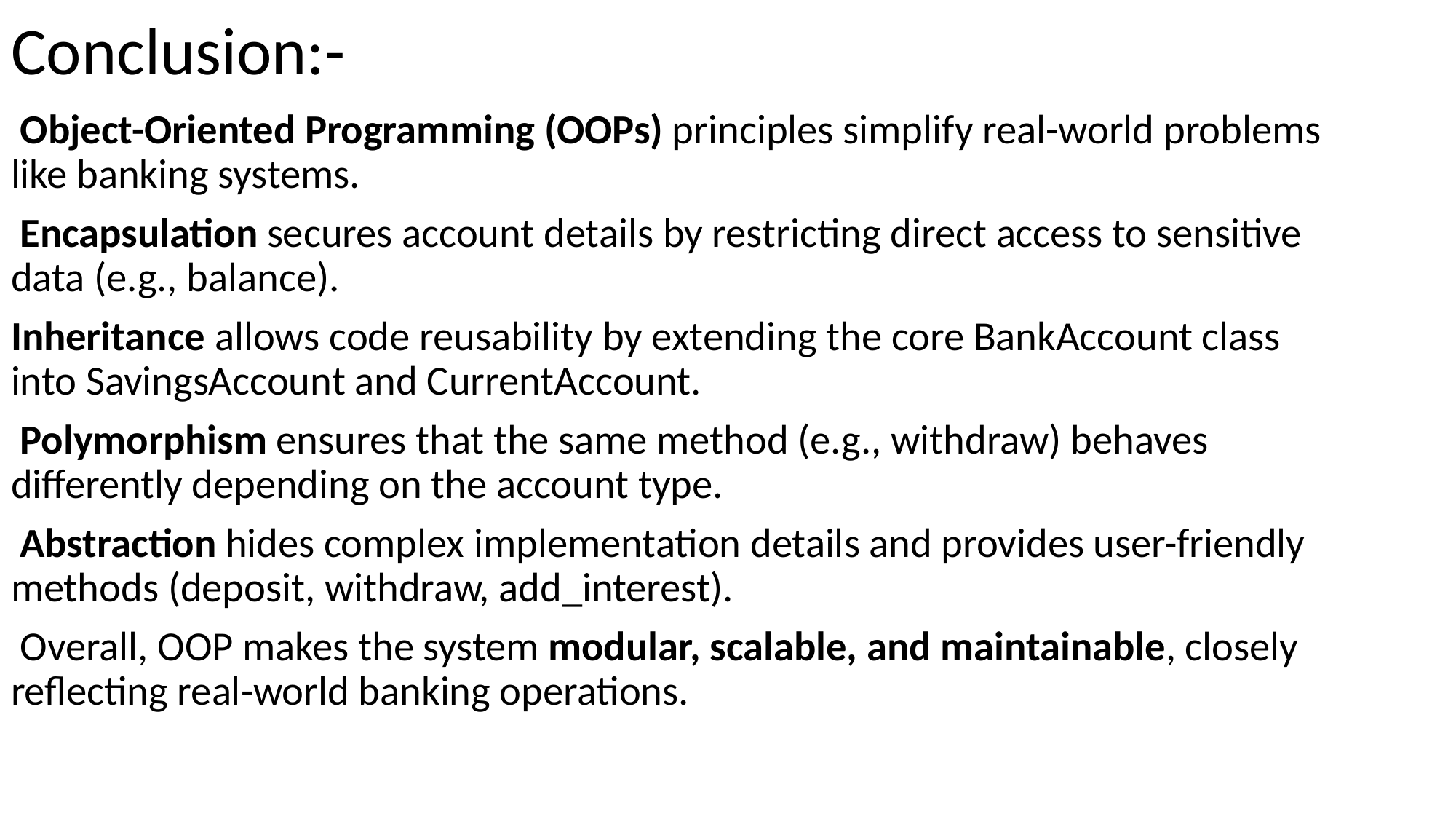

# Conclusion:-

 Object-Oriented Programming (OOPs) principles simplify real-world problems like banking systems.
 Encapsulation secures account details by restricting direct access to sensitive data (e.g., balance).
Inheritance allows code reusability by extending the core BankAccount class into SavingsAccount and CurrentAccount.
 Polymorphism ensures that the same method (e.g., withdraw) behaves differently depending on the account type.
 Abstraction hides complex implementation details and provides user-friendly methods (deposit, withdraw, add_interest).
 Overall, OOP makes the system modular, scalable, and maintainable, closely reflecting real-world banking operations.